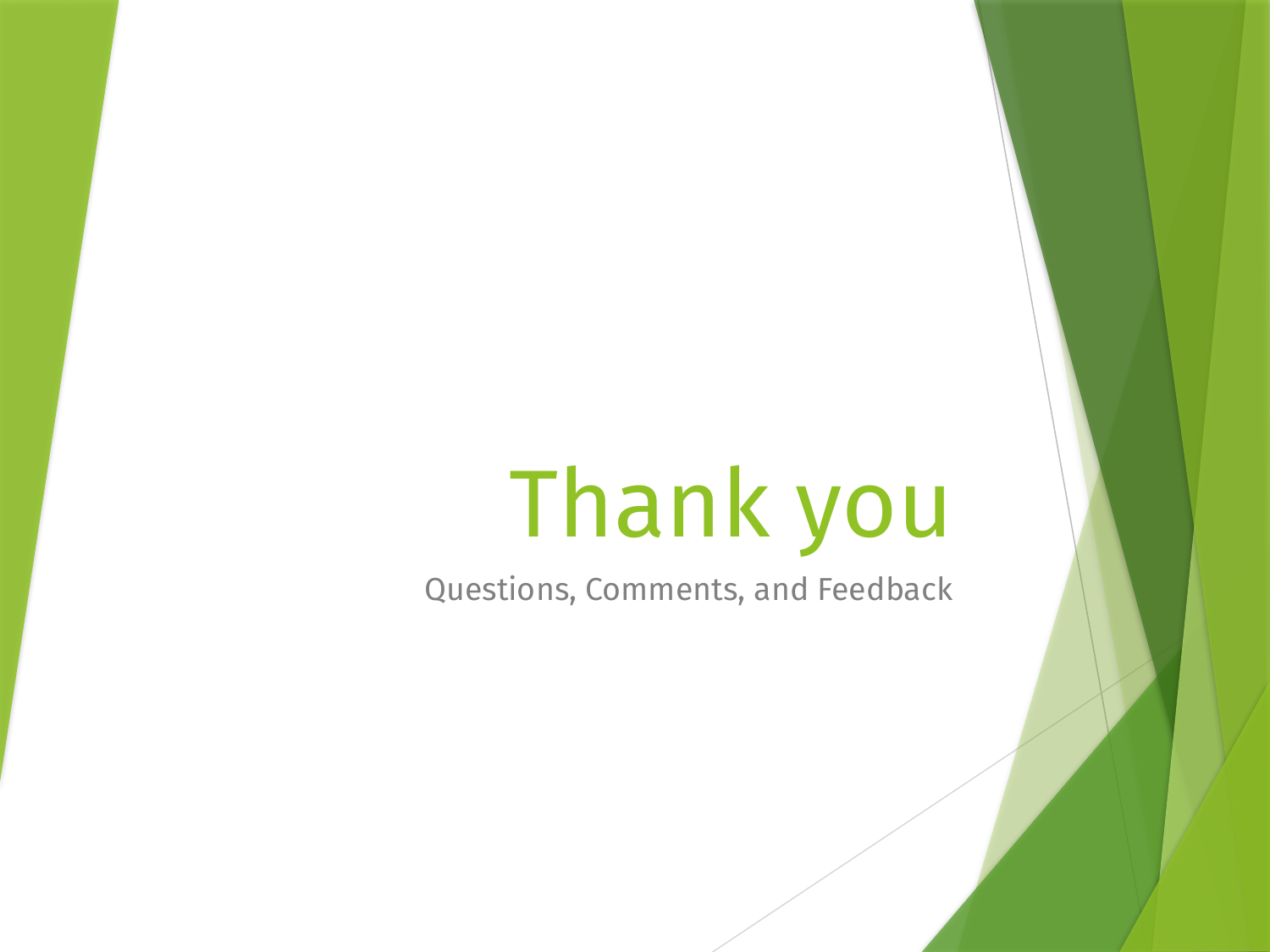

# Thank you
Questions, Comments, and Feedback